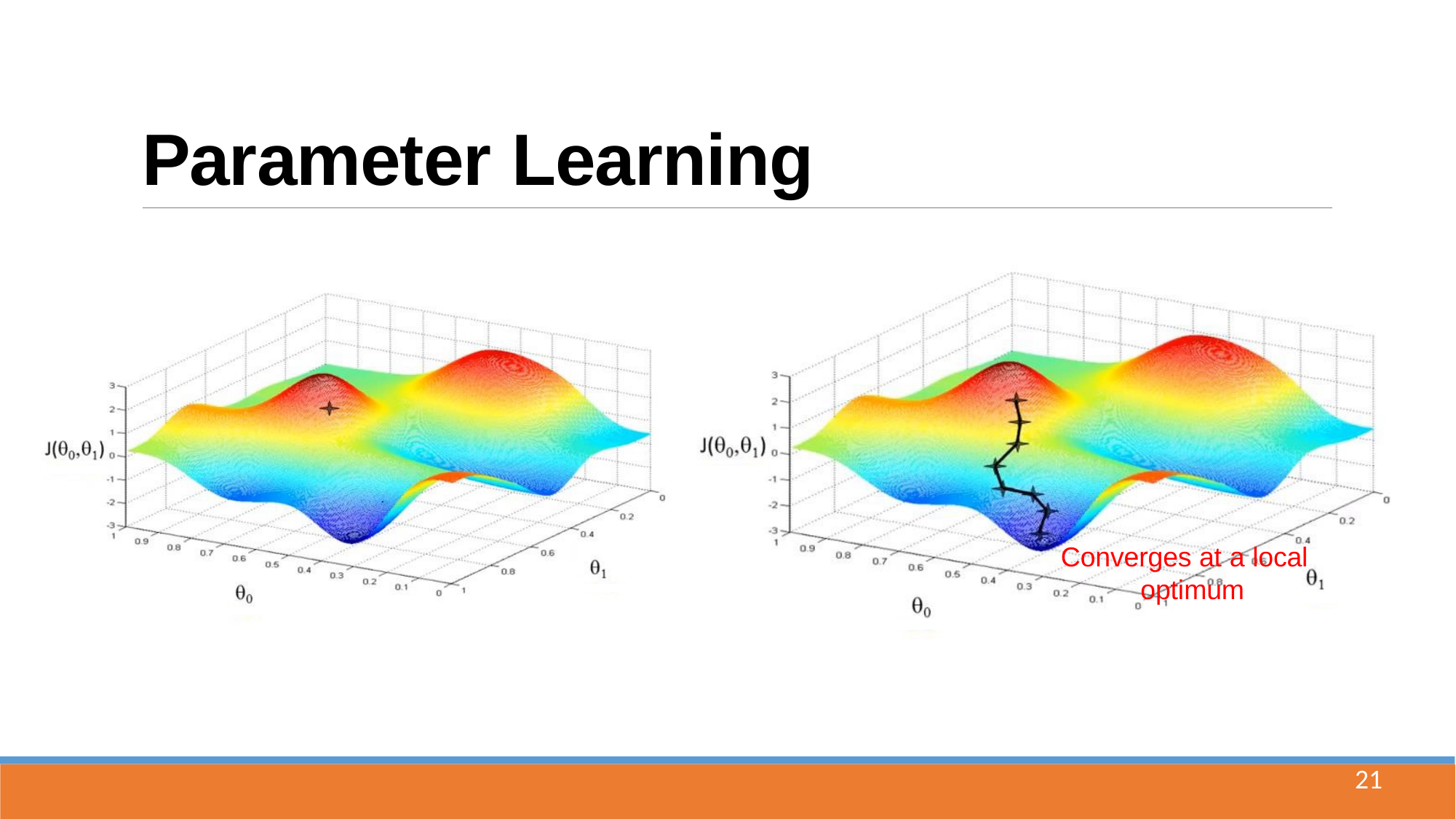

# Parameter Learning

Converges at a local  optimum
21